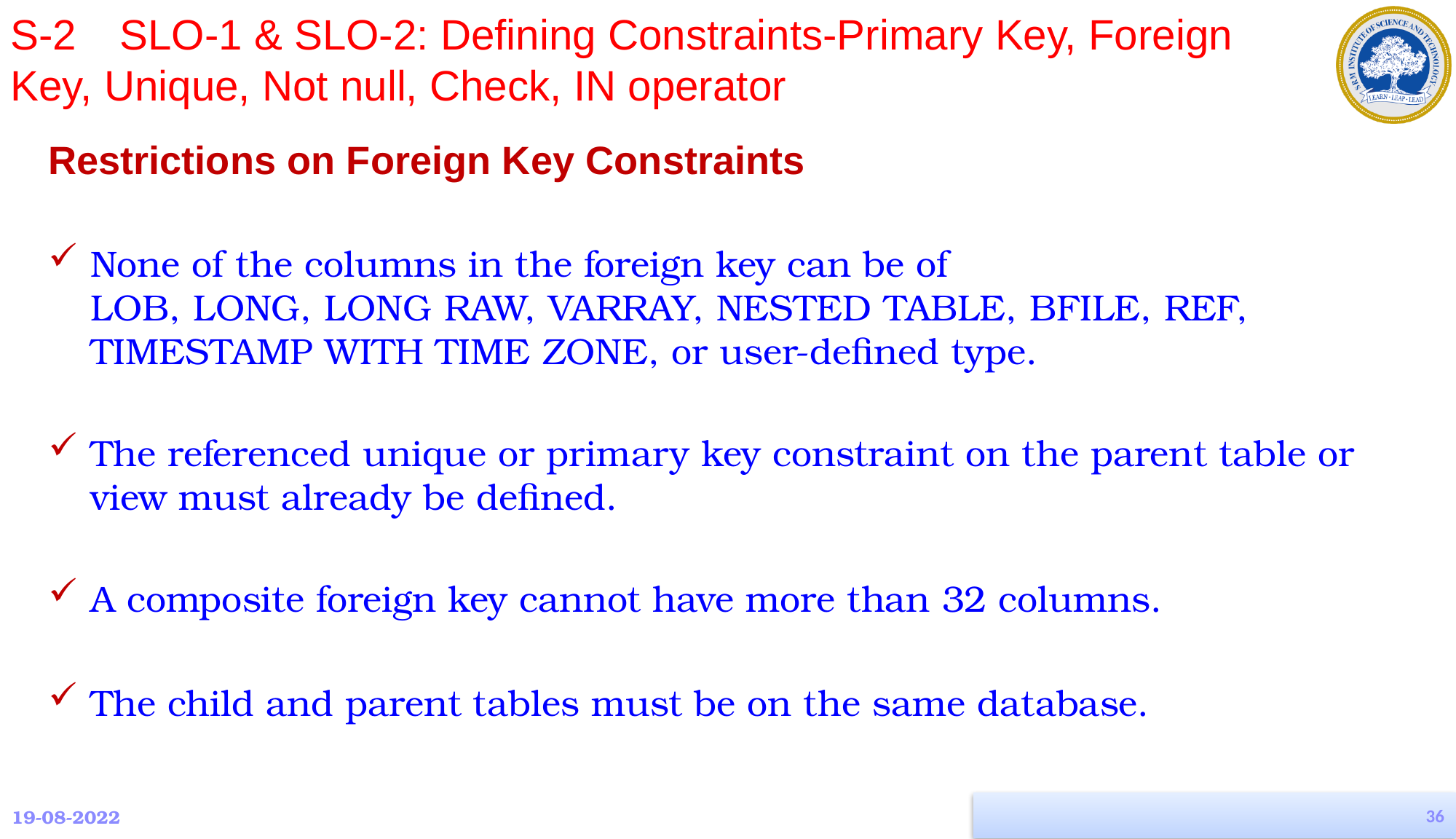

S-2 	SLO-1 & SLO-2: Defining Constraints-Primary Key, Foreign Key, Unique, Not null, Check, IN operator
Restrictions on Foreign Key Constraints

None of the columns in the foreign key can be of LOB, LONG, LONG RAW, VARRAY, NESTED TABLE, BFILE, REF,            TIMESTAMP WITH TIME ZONE, or user-defined type.

The referenced unique or primary key constraint on the parent table or view must already be defined.

A composite foreign key cannot have more than 32 columns.

The child and parent tables must be on the same database.
36
19-08-2022